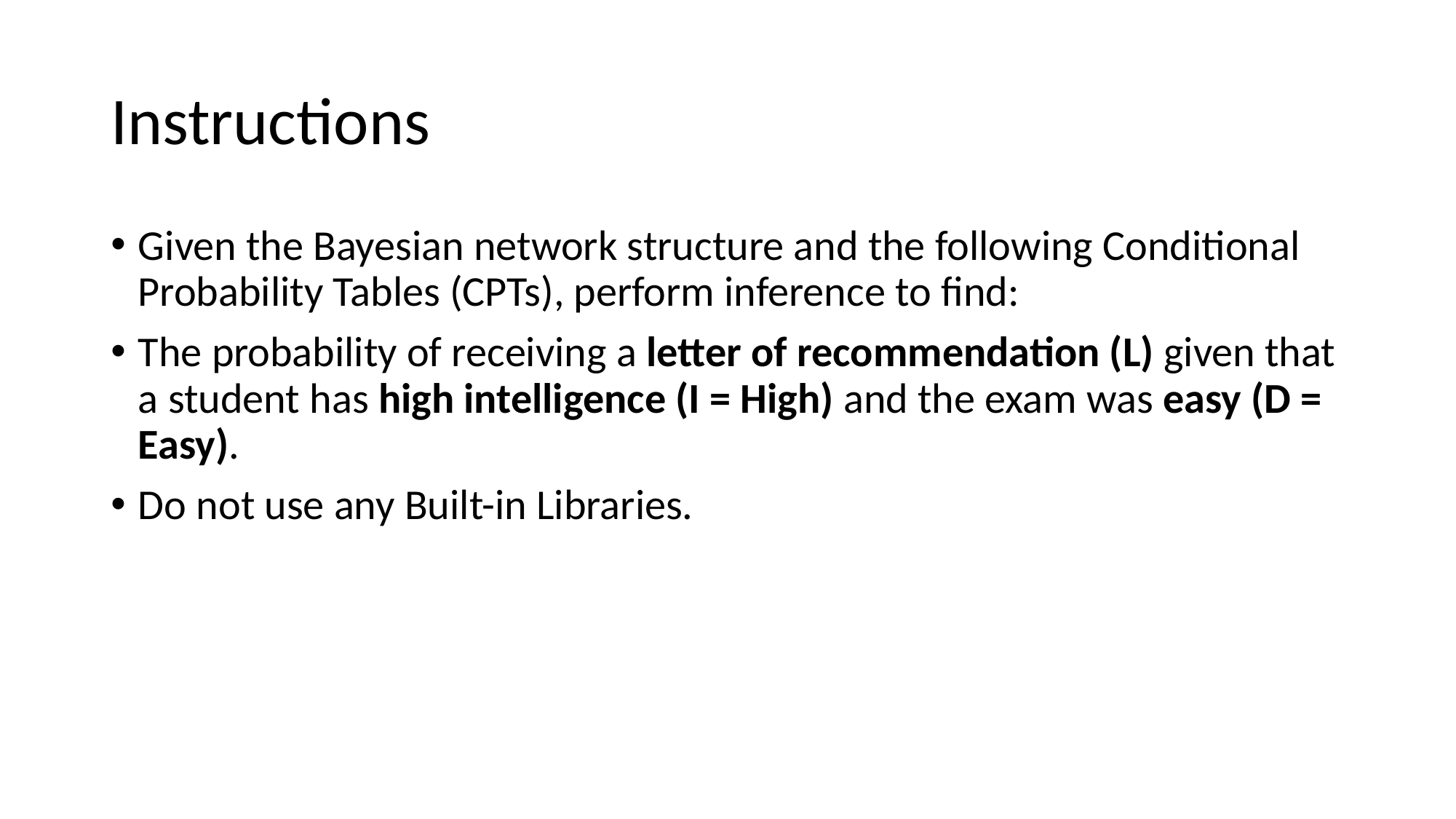

# Instructions
Given the Bayesian network structure and the following Conditional Probability Tables (CPTs), perform inference to find:
The probability of receiving a letter of recommendation (L) given that a student has high intelligence (I = High) and the exam was easy (D = Easy).
Do not use any Built-in Libraries.